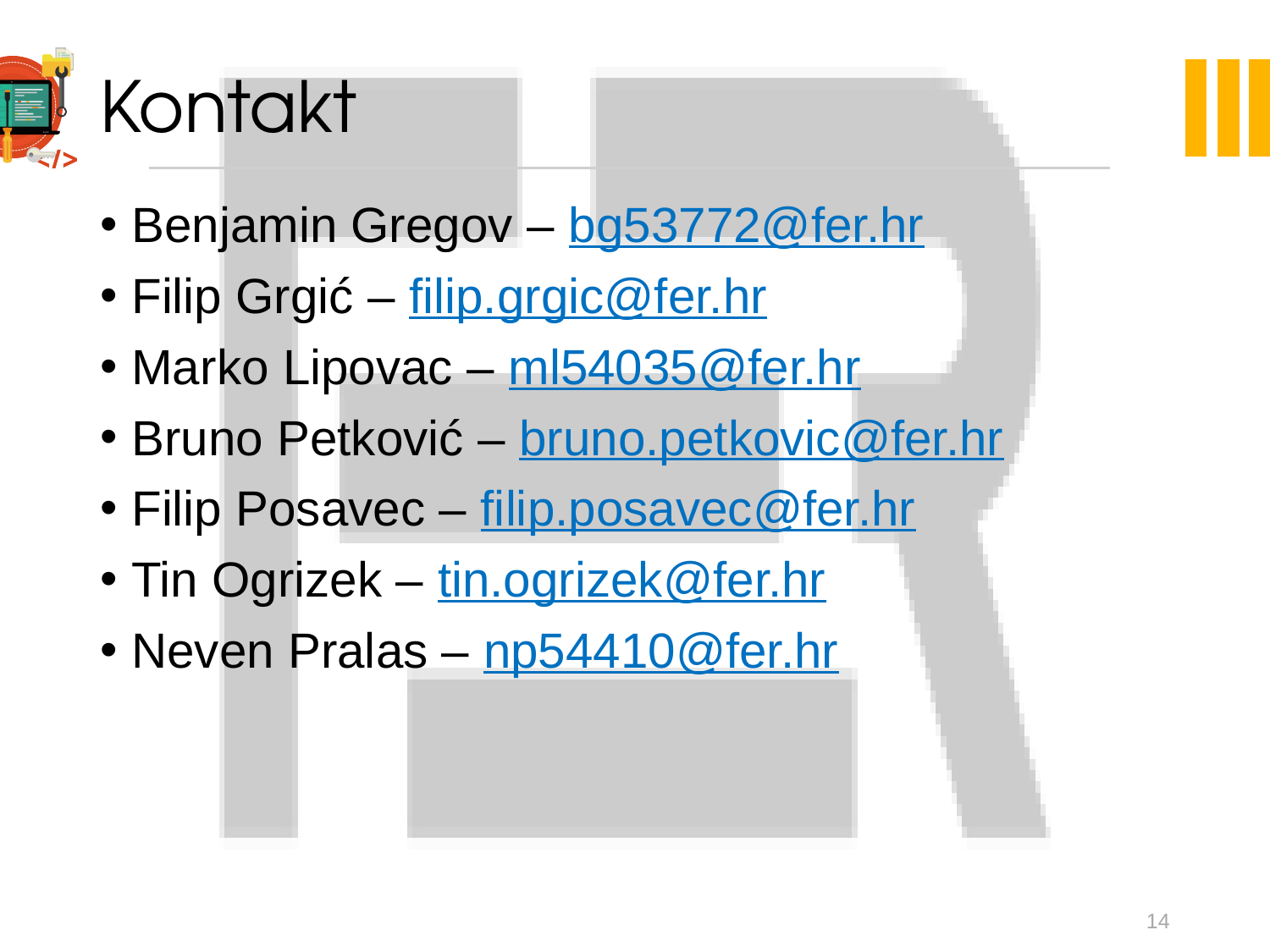

# Kontakt
Benjamin Gregov – bg53772@fer.hr
Filip Grgić – filip.grgic@fer.hr
Marko Lipovac – ml54035@fer.hr
Bruno Petković – bruno.petkovic@fer.hr
Filip Posavec – filip.posavec@fer.hr
Tin Ogrizek – tin.ogrizek@fer.hr
Neven Pralas – np54410@fer.hr

14